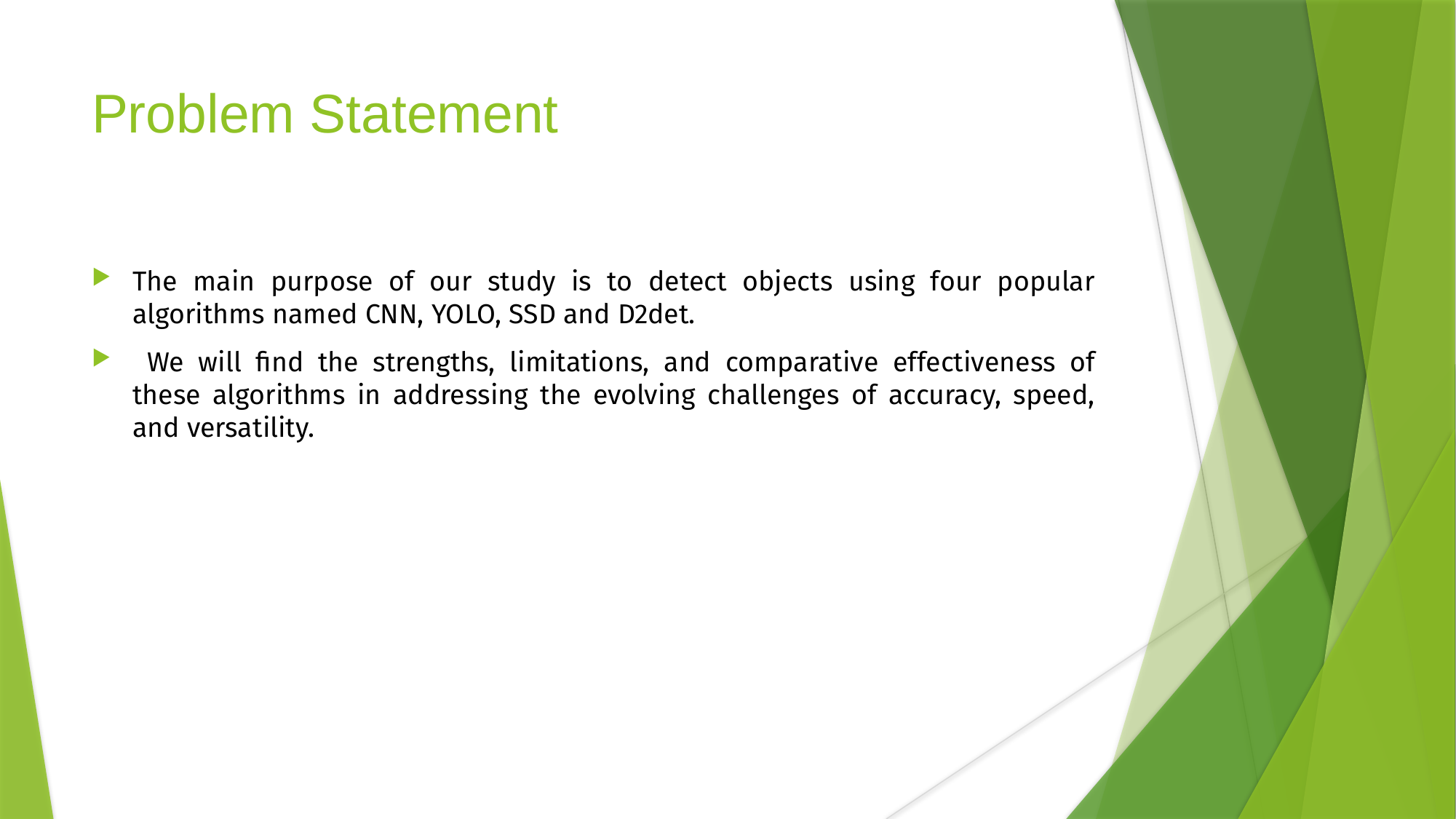

# Problem Statement
The main purpose of our study is to detect objects using four popular algorithms named CNN, YOLO, SSD and D2det.
 We will find the strengths, limitations, and comparative effectiveness of these algorithms in addressing the evolving challenges of accuracy, speed, and versatility.